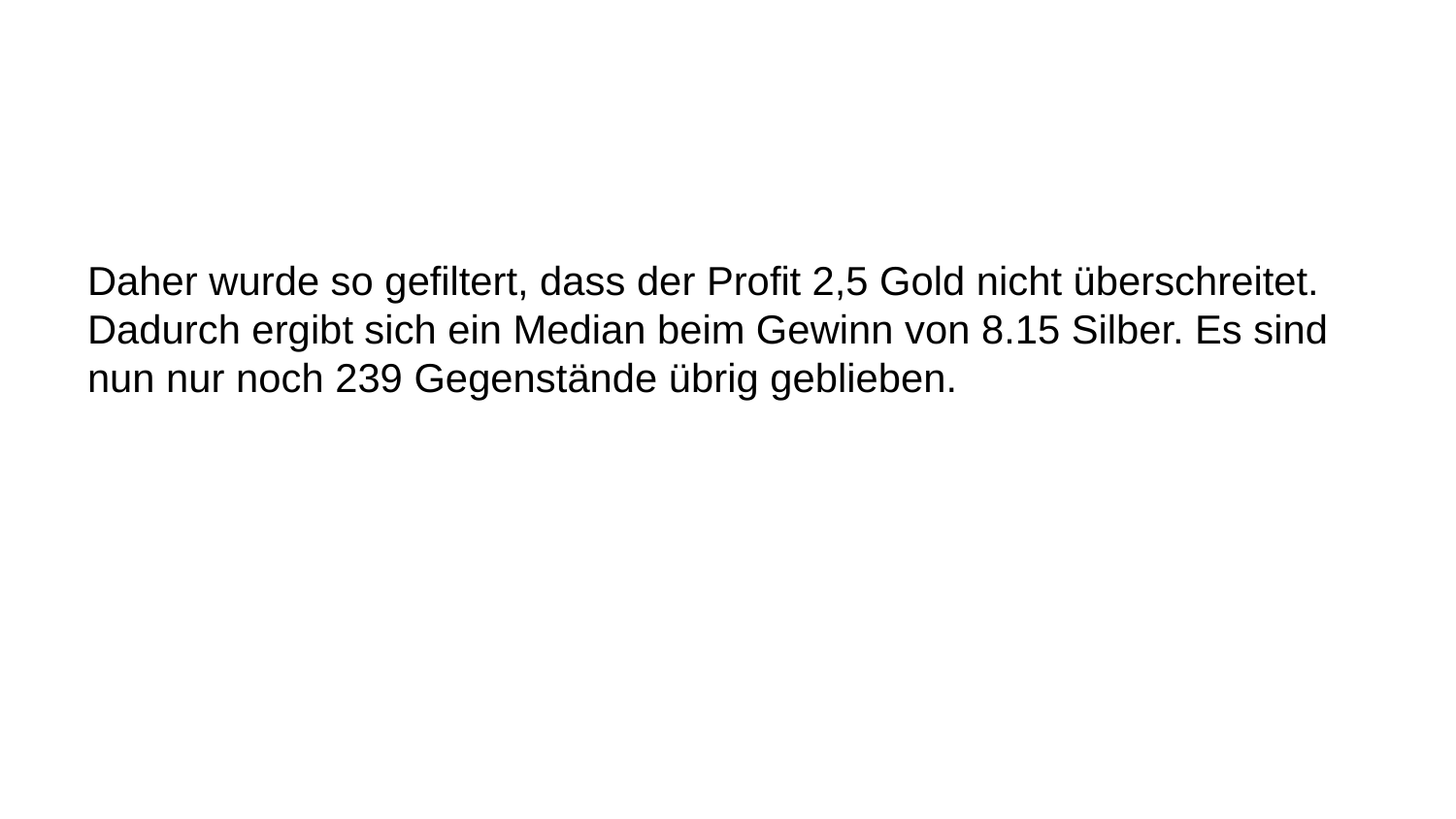

Daher wurde so gefiltert, dass der Profit 2,5 Gold nicht überschreitet. Dadurch ergibt sich ein Median beim Gewinn von 8.15 Silber. Es sind nun nur noch 239 Gegenstände übrig geblieben.